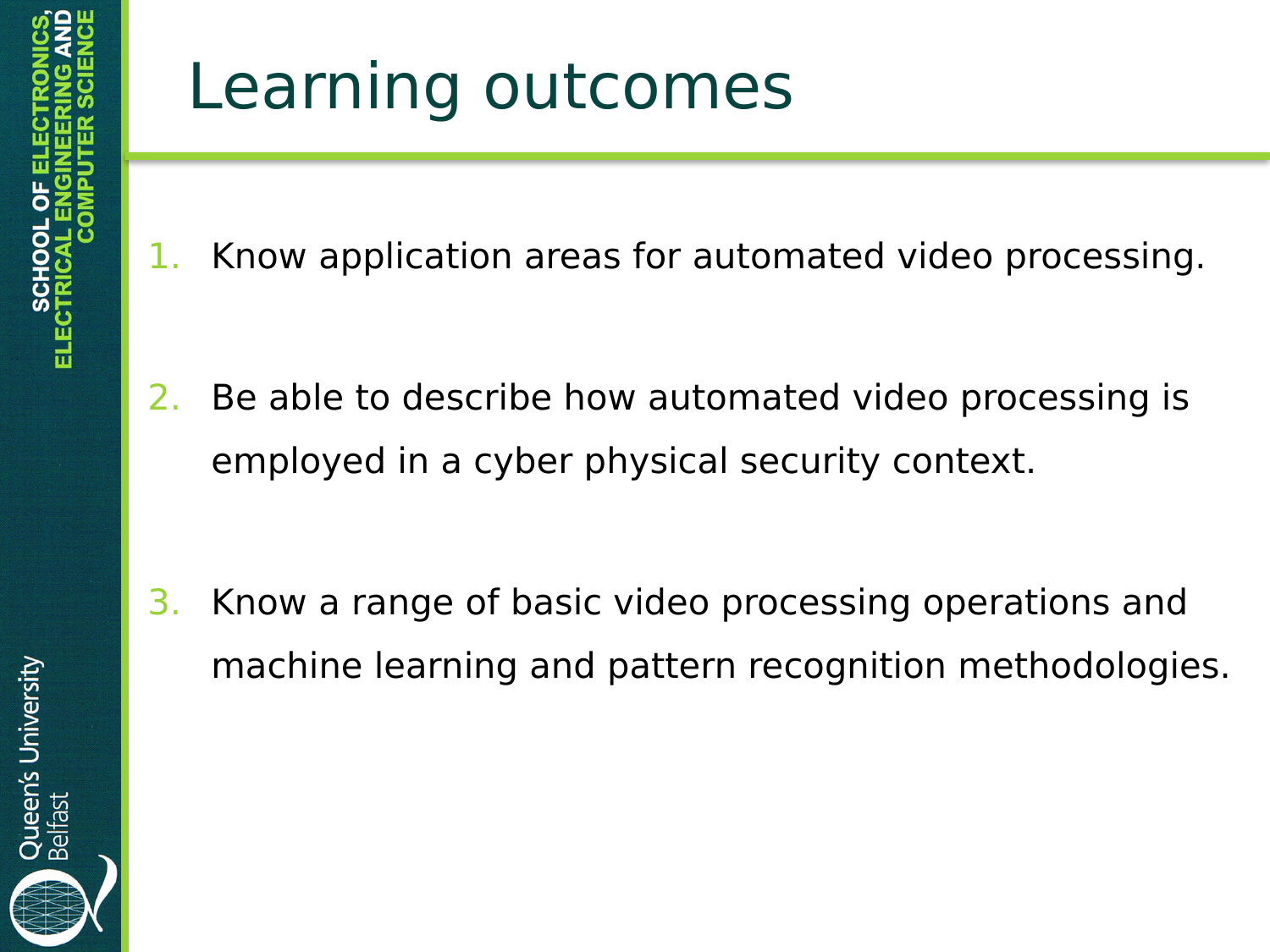

# Learning outcomes
Know application areas for automated video processing.

Be able to describe how automated video processing is employed in a cyber physical security context.

Know a range of basic video processing operations and machine learning and pattern recognition methodologies.